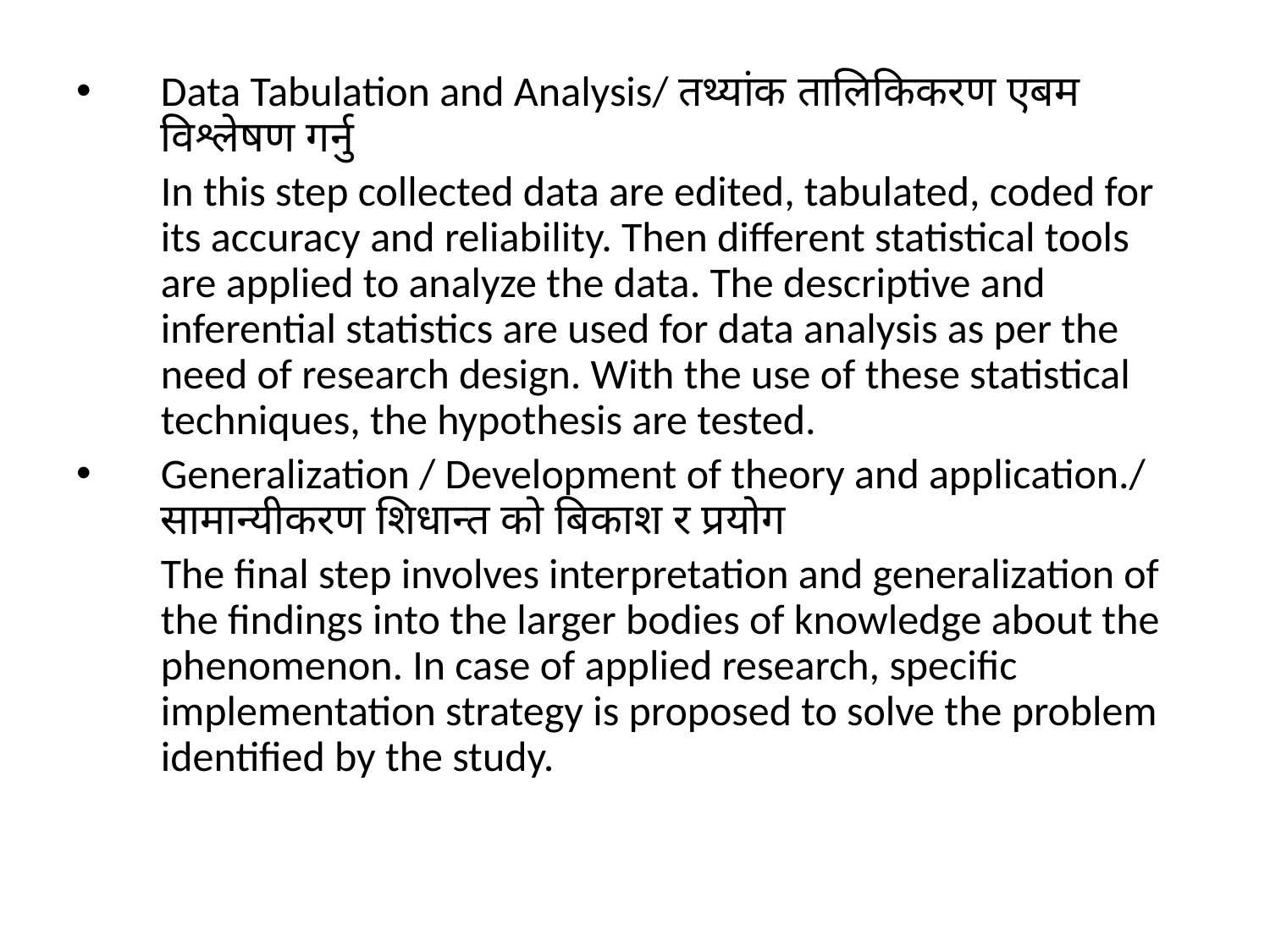

Data Tabulation and Analysis/ तथ्यांक तालिकिकरण एबम विश्लेषण गर्नु
	In this step collected data are edited, tabulated, coded for its accuracy and reliability. Then different statistical tools are applied to analyze the data. The descriptive and inferential statistics are used for data analysis as per the need of research design. With the use of these statistical techniques, the hypothesis are tested.
Generalization / Development of theory and application./ सामान्यीकरण शिधान्त को बिकाश र प्रयोग
	The final step involves interpretation and generalization of the findings into the larger bodies of knowledge about the phenomenon. In case of applied research, specific implementation strategy is proposed to solve the problem identified by the study.